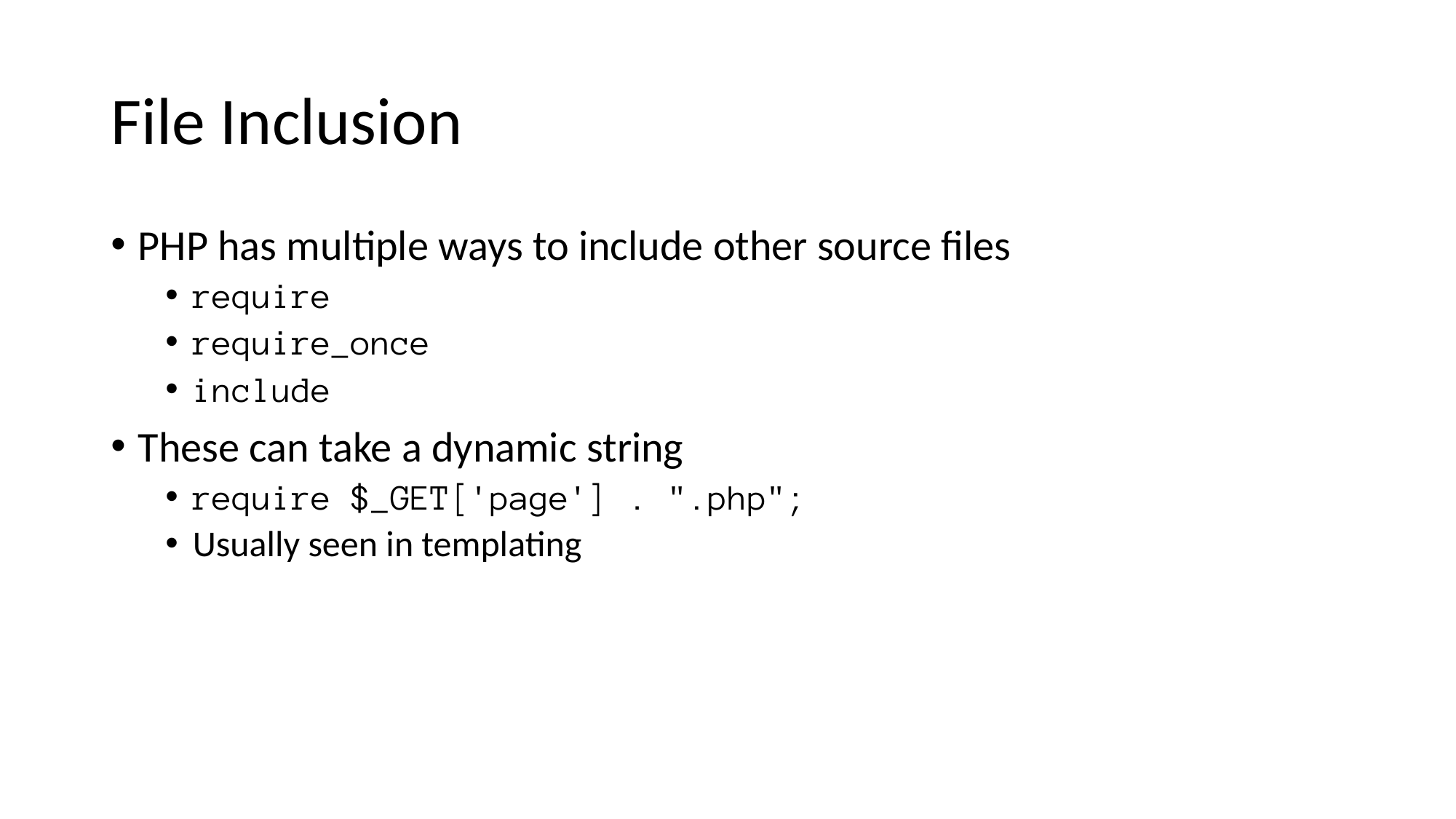

# File Inclusion
PHP has multiple ways to include other source files
require
require_once
include
These can take a dynamic string
require $_GET['page'] . ".php";
Usually seen in templating